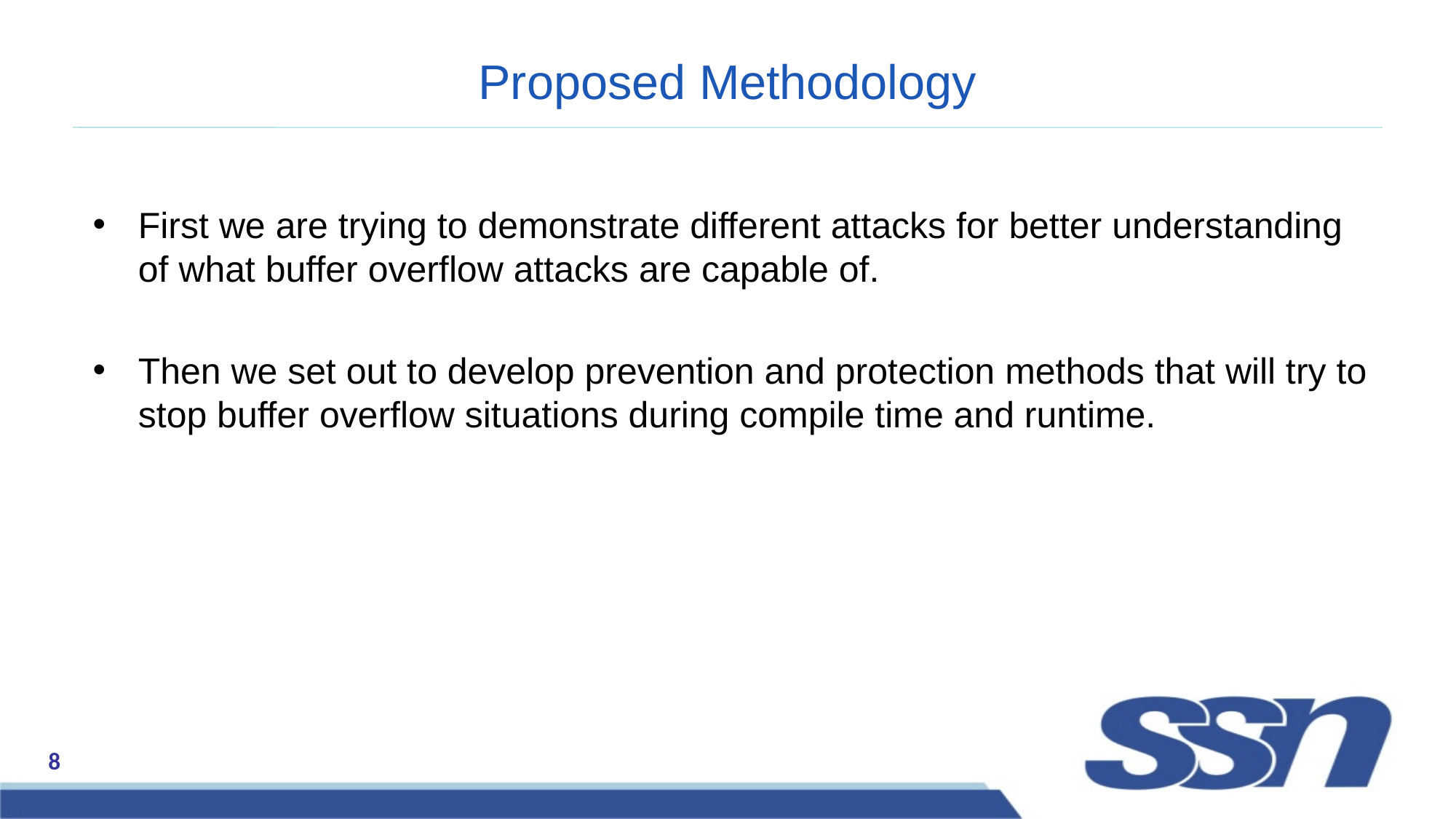

# Proposed Methodology

First we are trying to demonstrate different attacks for better understanding of what buffer overflow attacks are capable of.

Then we set out to develop prevention and protection methods that will try to stop buffer overflow situations during compile time and runtime.